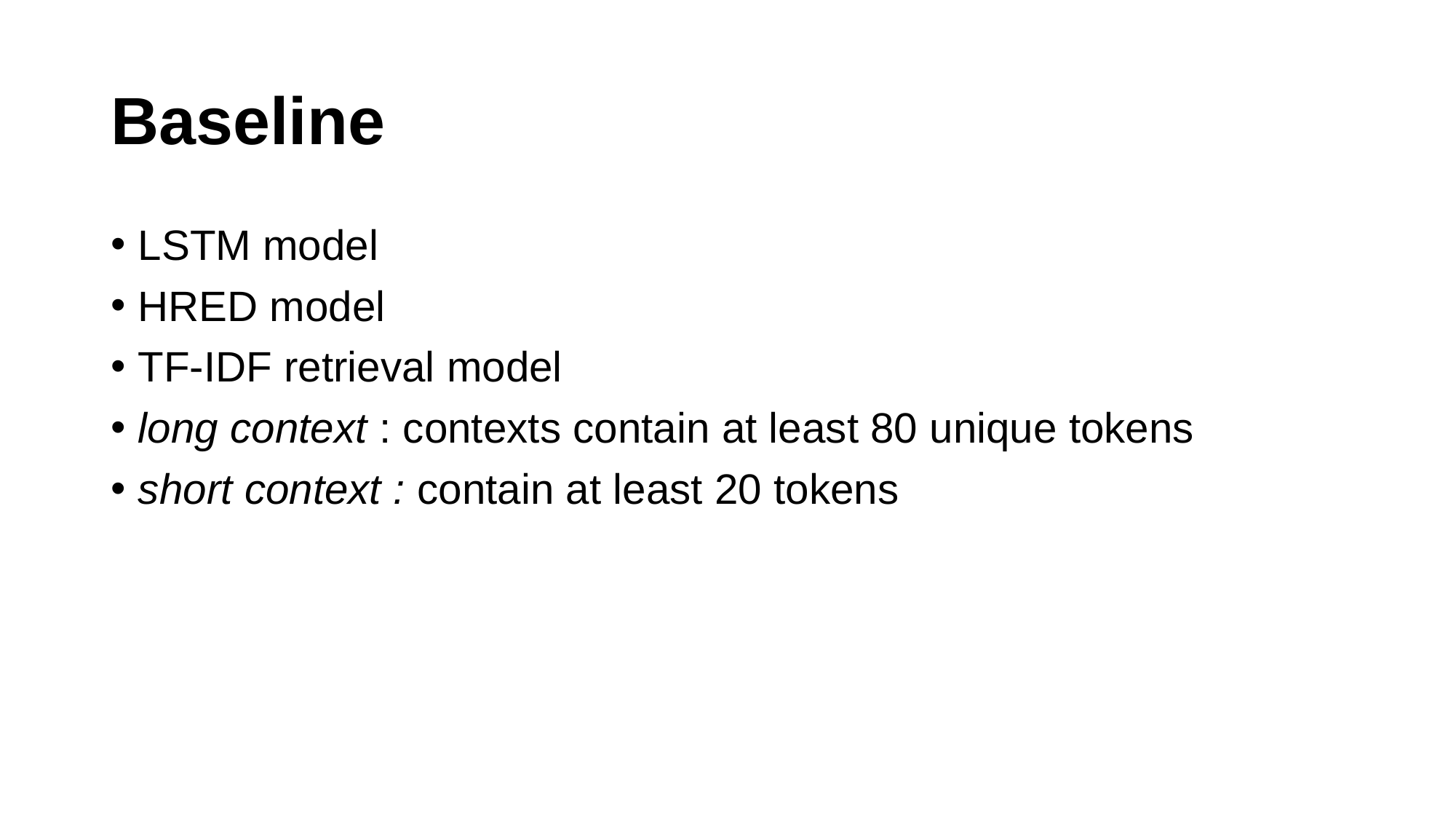

# Baseline
LSTM model
HRED model
TF-IDF retrieval model
long context : contexts contain at least 80 unique tokens
short context : contain at least 20 tokens